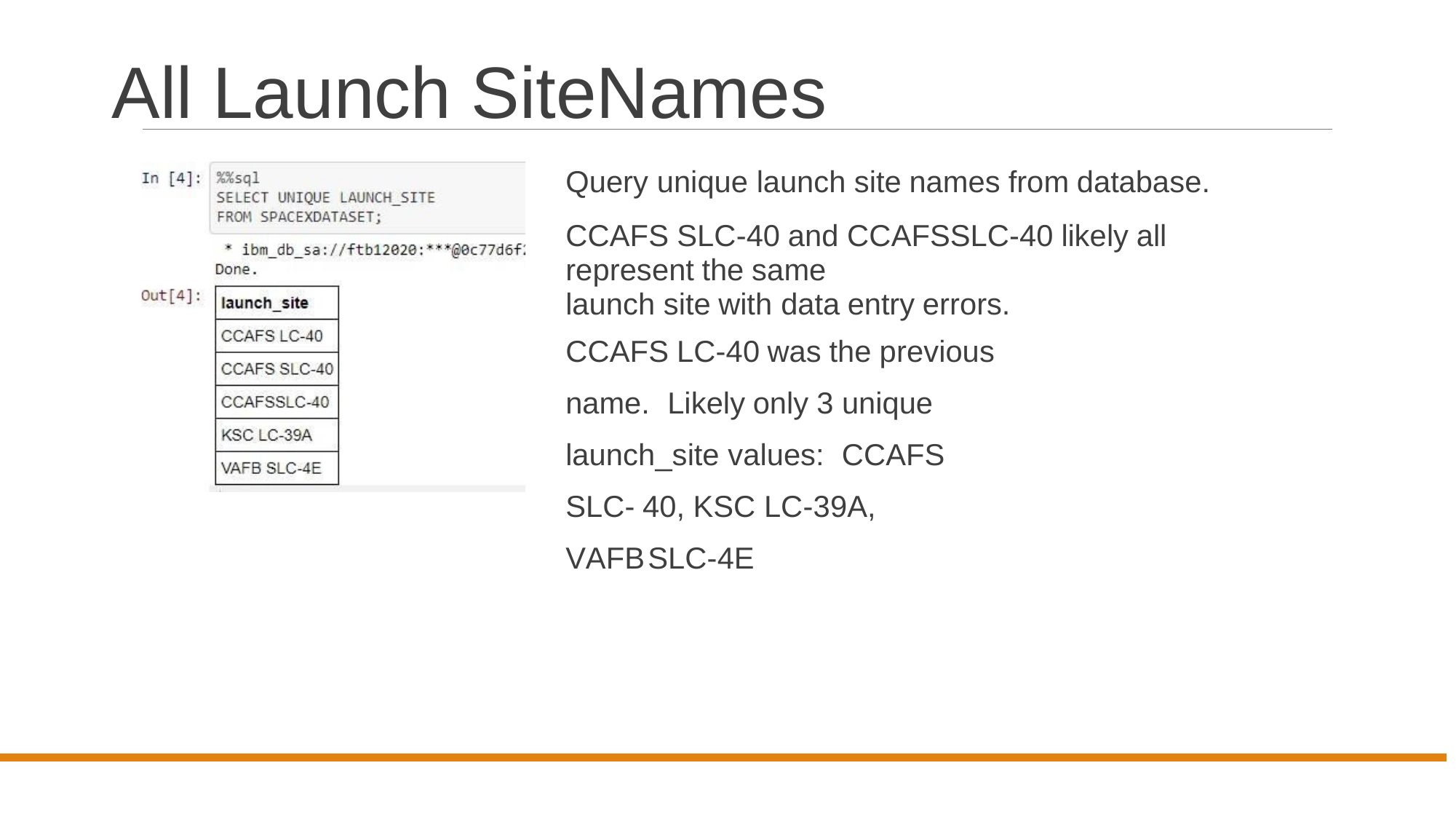

# All Launch SiteNames

Query unique launch site names from database.
CCAFS SLC-40 and CCAFSSLC-40 likely all represent the same
launch site with data entry errors.
CCAFS LC-40 was the previous
name.	Likely only 3 unique
launch_site values:	CCAFS SLC- 40, KSC LC-39A, VAFBSLC-4E